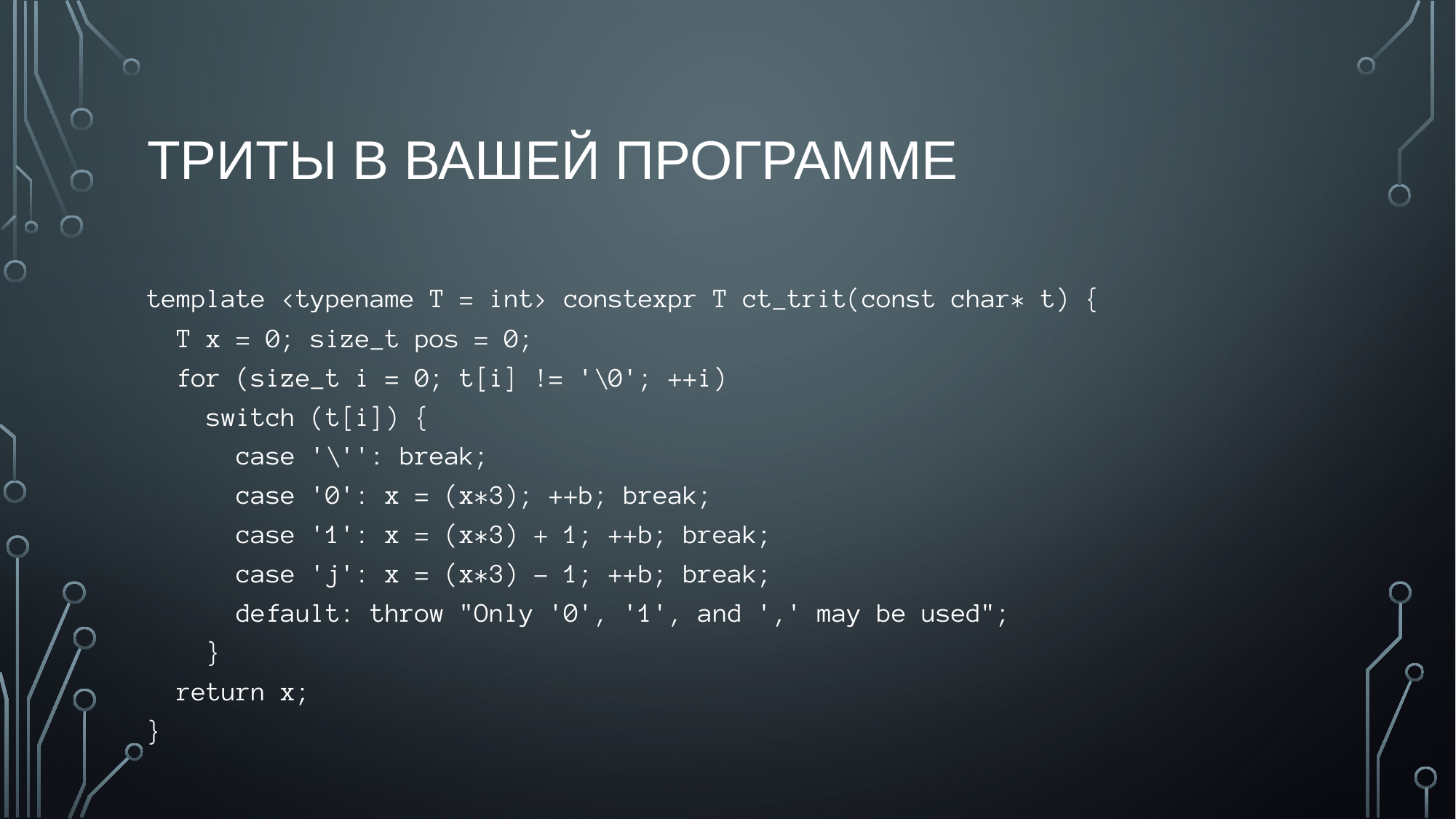

# Триты в вашей программе
template <typename T = int> constexpr T ct_trit(const char* t) {
  T x = 0; size_t pos = 0;
  for (size_t i = 0; t[i] != '\0'; ++i)
    switch (t[i]) {
      case '\'': break;
      case '0': x = (x*3); ++b; break;
      case '1': x = (x*3) + 1; ++b; break;
      case 'j': x = (x*3) - 1; ++b; break;
      default: throw "Only '0', '1', and ',' may be used";
    }
  return x;
}